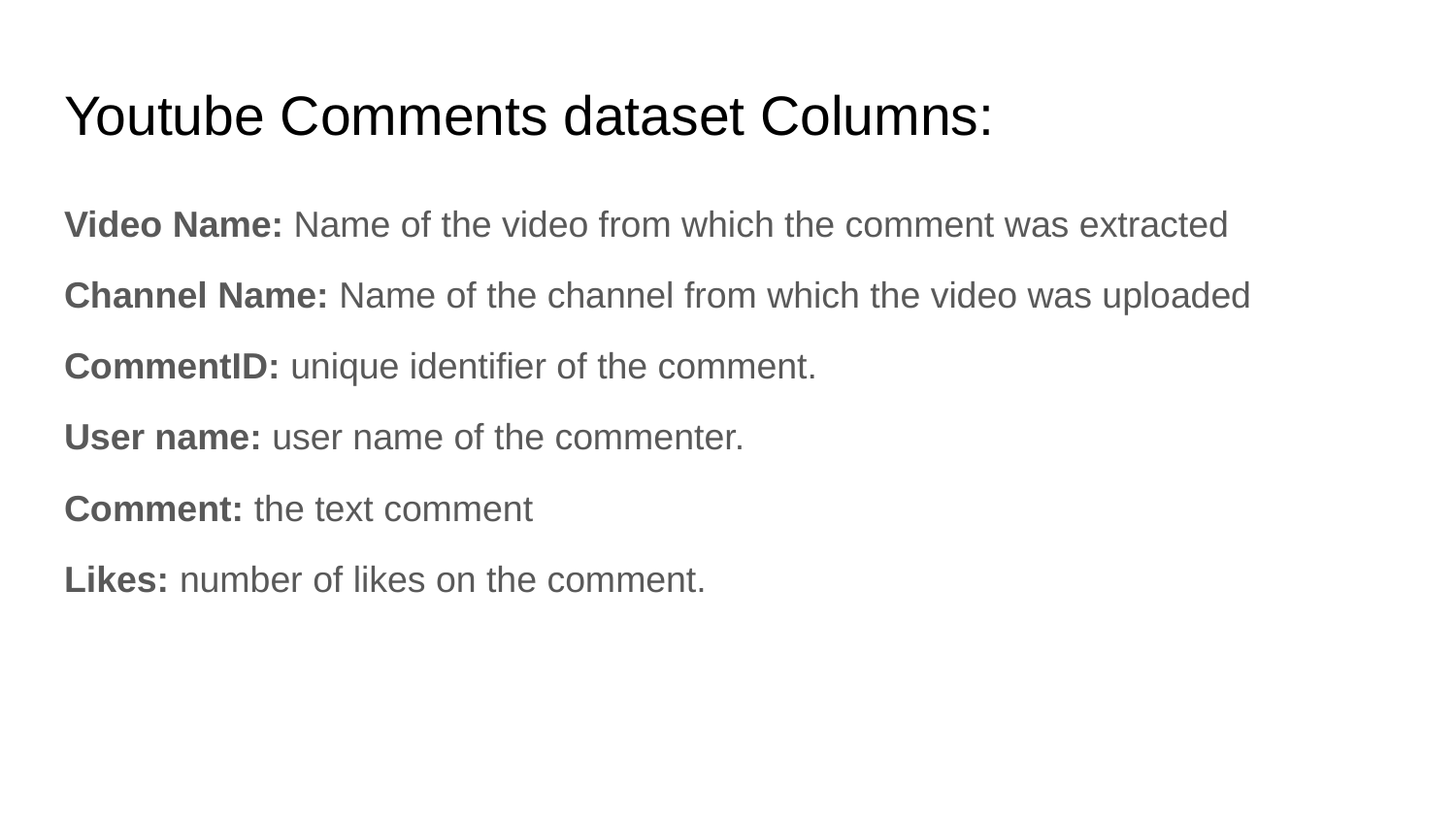

# Youtube Comments dataset Columns:
Video Name: Name of the video from which the comment was extracted
Channel Name: Name of the channel from which the video was uploaded
CommentID: unique identifier of the comment.
User name: user name of the commenter.
Comment: the text comment
Likes: number of likes on the comment.